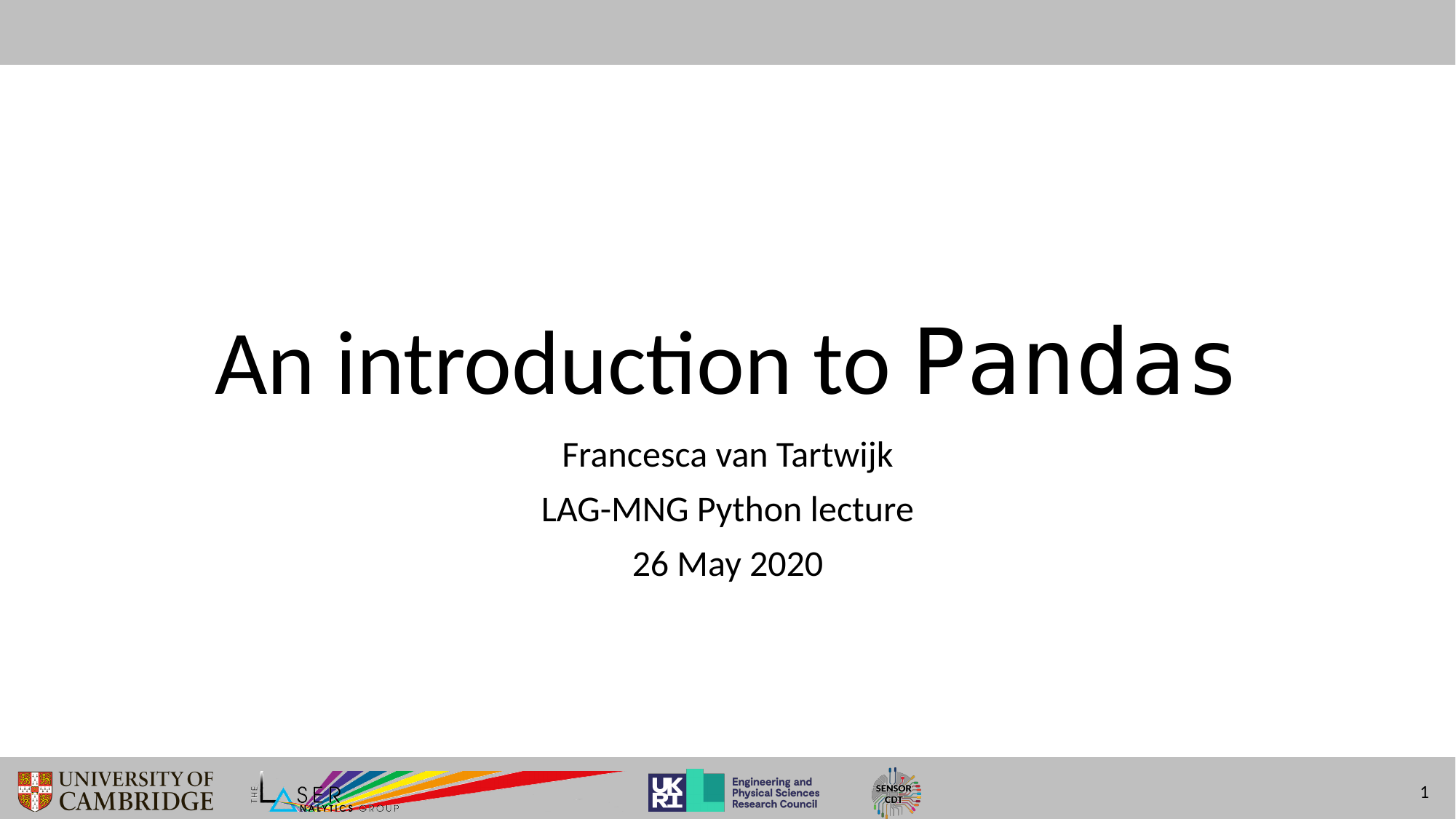

# An introduction to Pandas
Francesca van Tartwijk
LAG-MNG Python lecture
26 May 2020
1